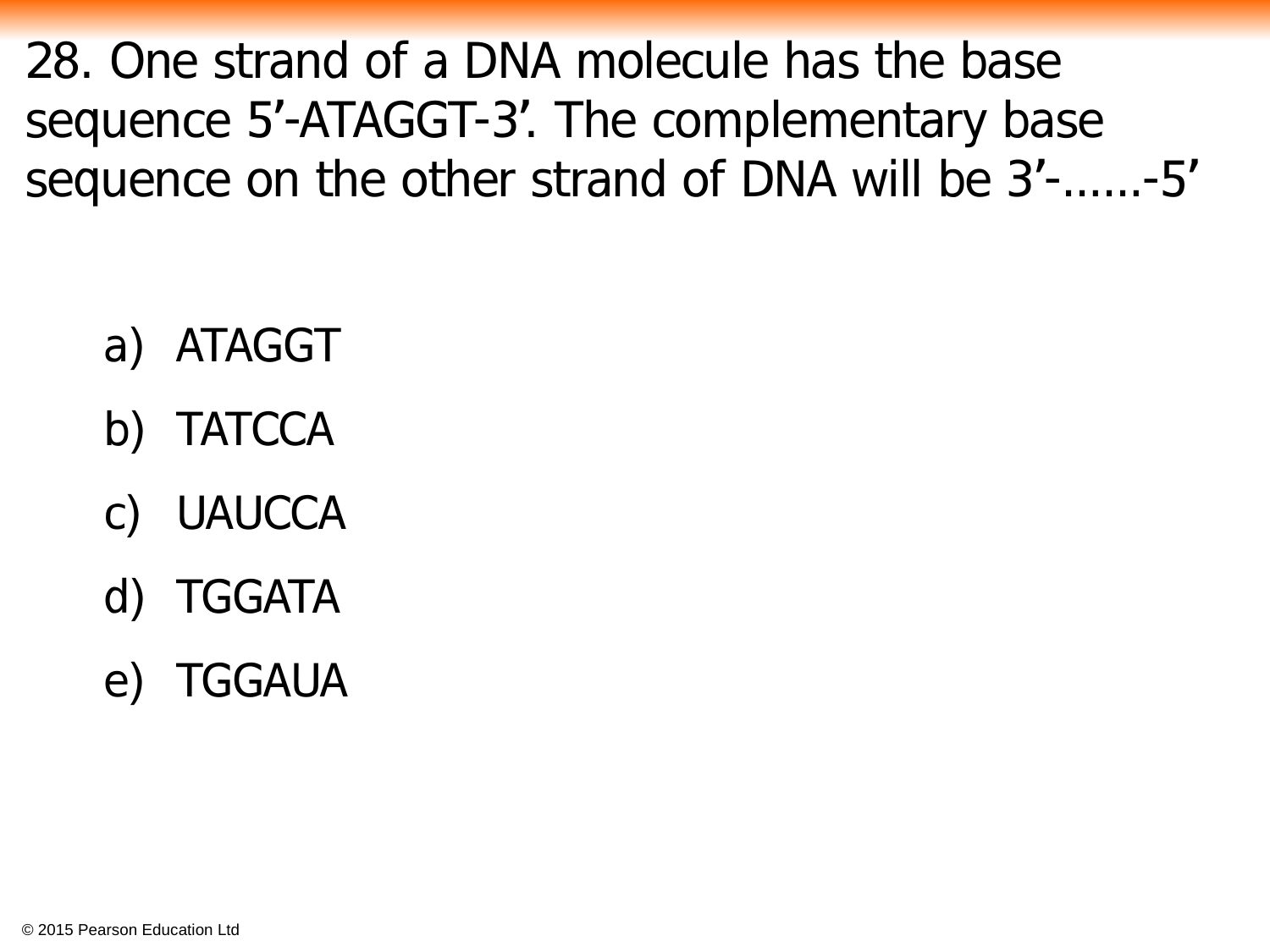

28. One strand of a DNA molecule has the base sequence 5’-ATAGGT-3’. The complementary base sequence on the other strand of DNA will be 3’-……-5’

ATAGGT
TATCCA
UAUCCA
TGGATA
TGGAUA